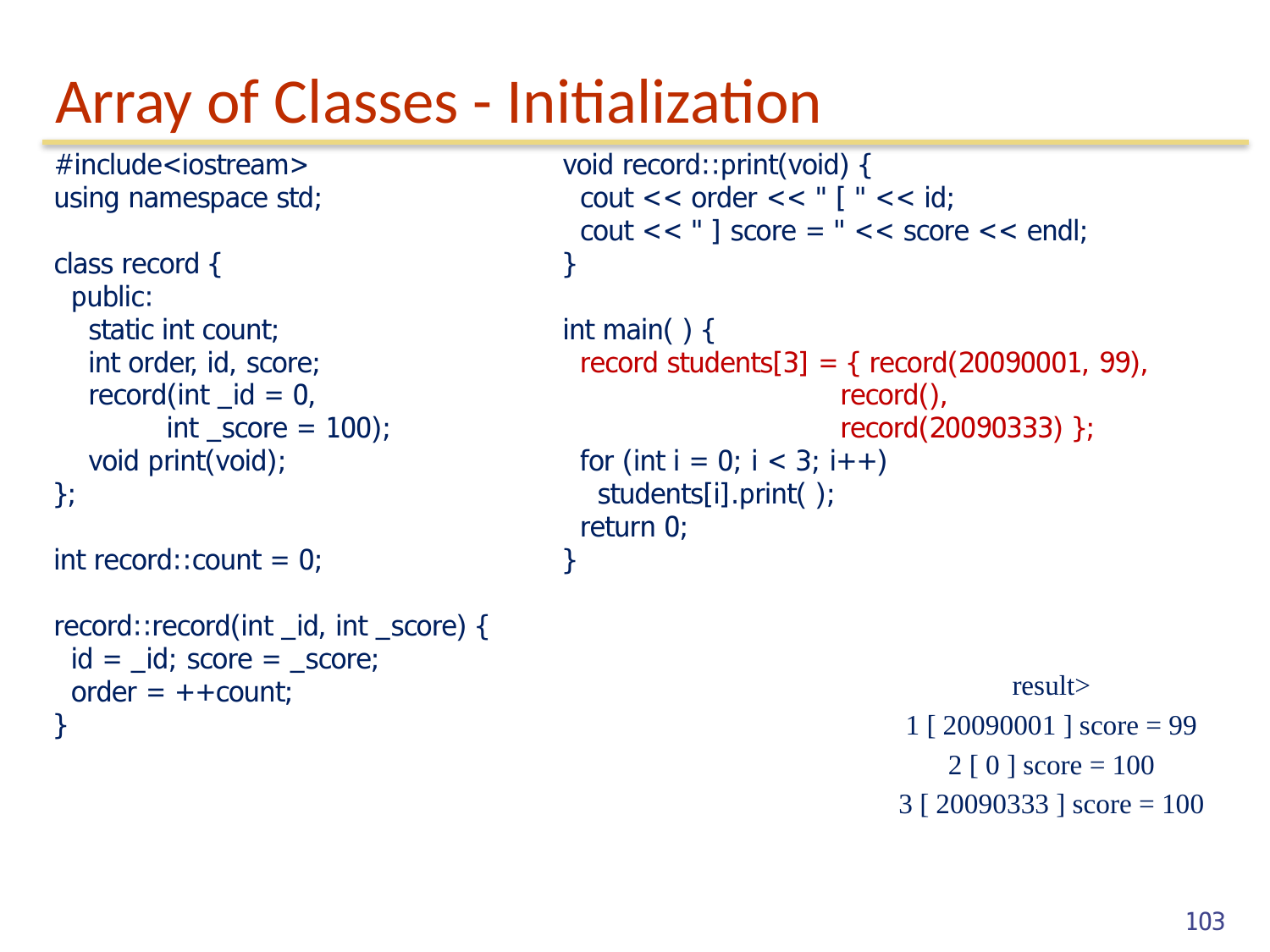

# Array of Classes - Initialization
| #include<iostream> using namespace std; class record { public: static int count; int order, id, score; record(int \_id = 0, int \_score = 100); void print(void); }; int record::count = 0; record::record(int \_id, int \_score) { id = \_id; score = \_score; order = ++count; } | void record::print(void) { cout << order << " [ " << id; cout << " ] score = " << score << endl; } int main( ) { record students[3] = { record(20090001, 99), record(), record(20090333) }; for (int i = 0; i < 3; i++) students[i].print( ); return 0; } |
| --- | --- |
|  |  |
|  |  |

result>
1 [ 20090001 ] score = 99
2 [ 0 ] score = 100
3 [ 20090333 ] score = 100

103